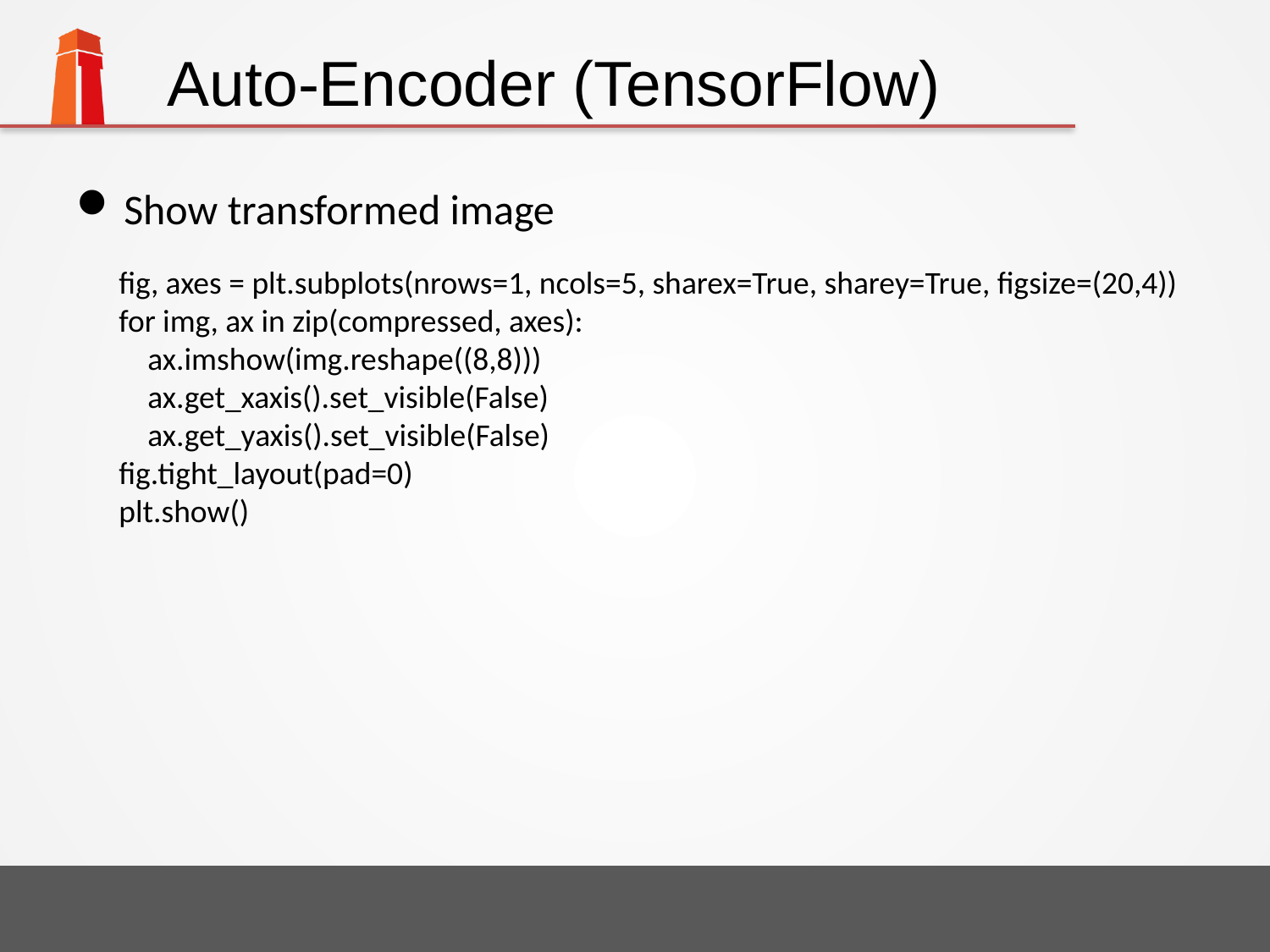

# Auto-Encoder (TensorFlow)
Show transformed image

fig, axes = plt.subplots(nrows=1, ncols=5, sharex=True, sharey=True, figsize=(20,4))
for img, ax in zip(compressed, axes):
    ax.imshow(img.reshape((8,8)))
    ax.get_xaxis().set_visible(False)
    ax.get_yaxis().set_visible(False)
fig.tight_layout(pad=0)
plt.show()